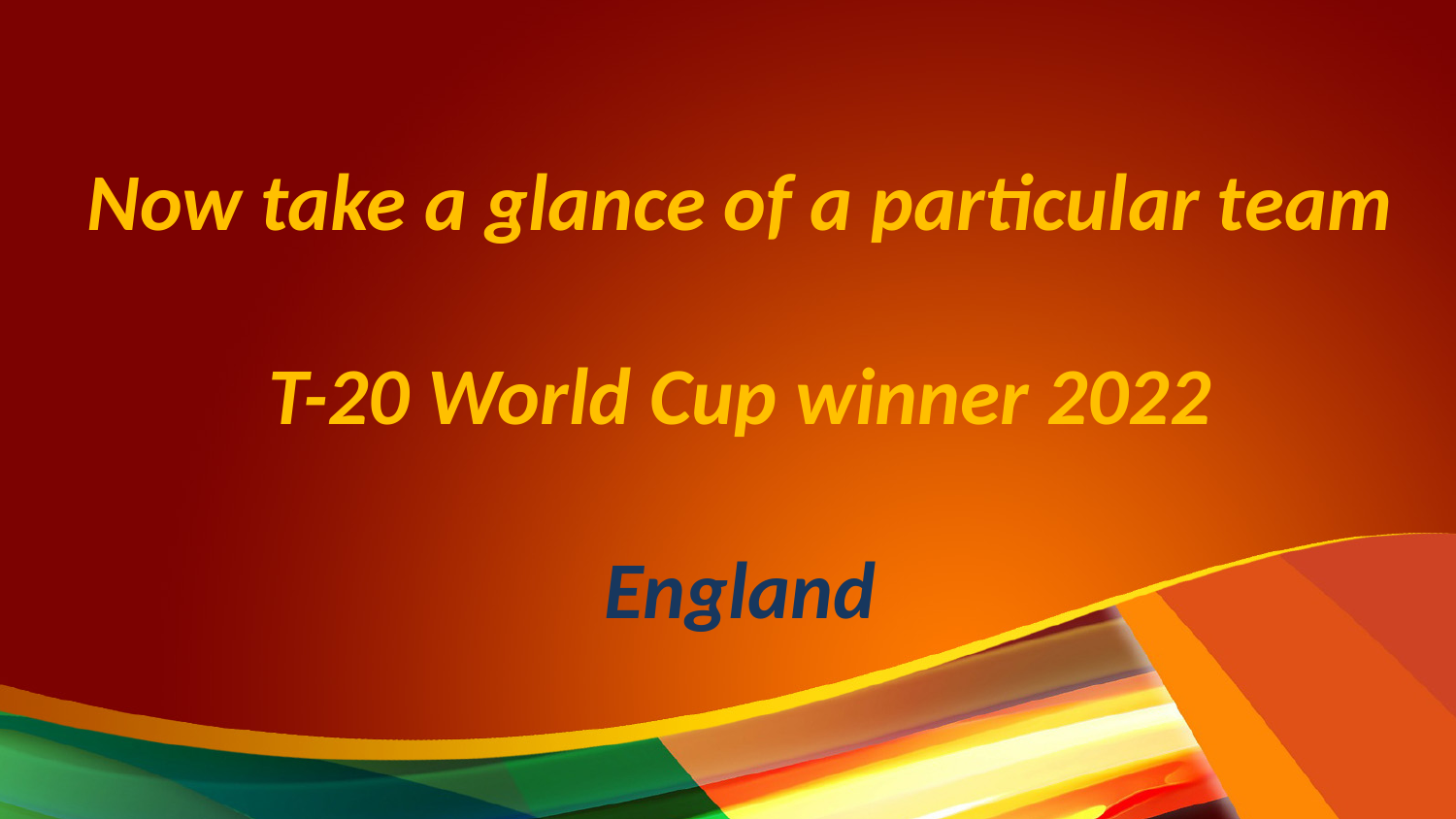

Now take a glance of a particular team

T-20 World Cup winner 2022

England